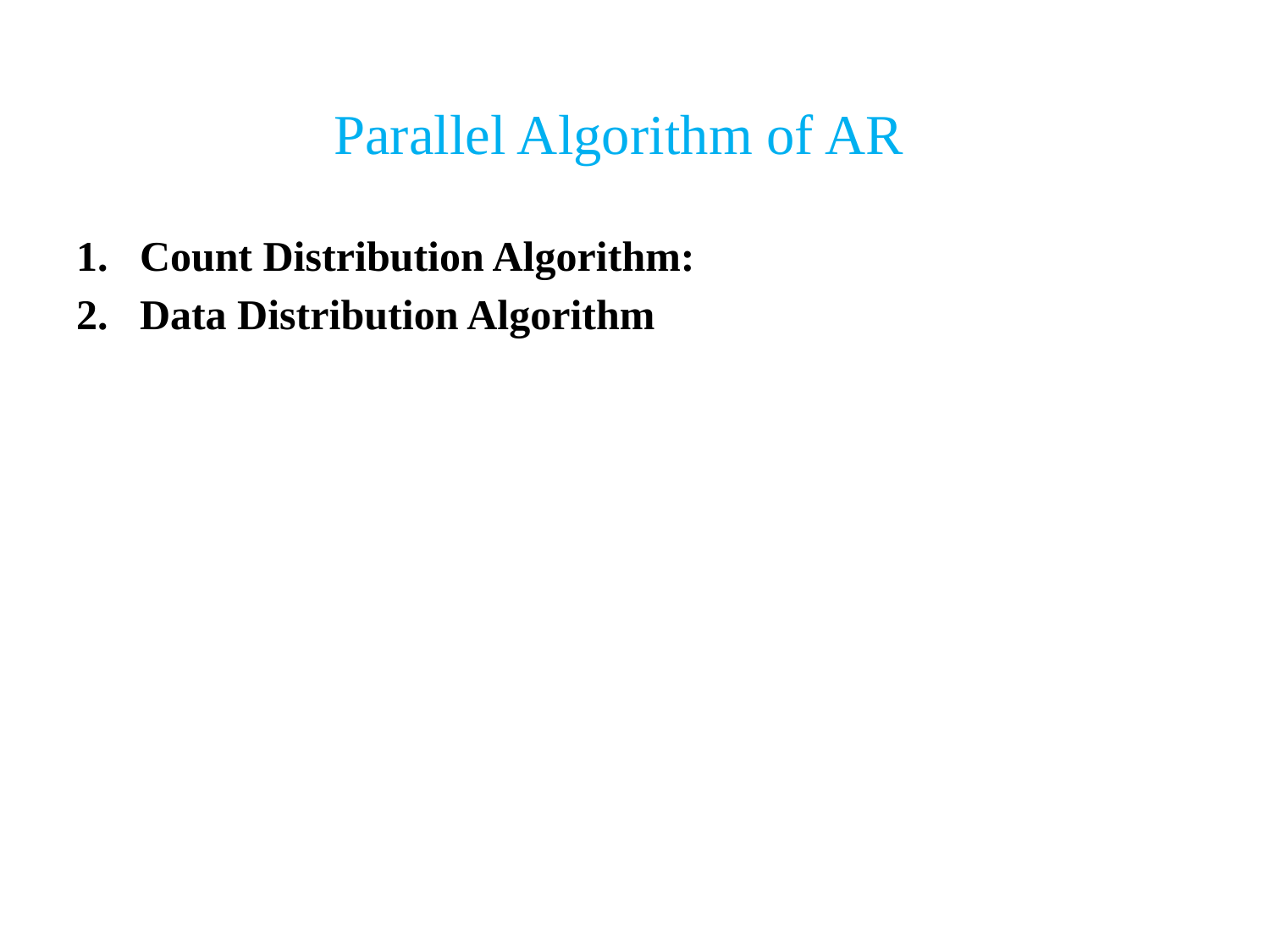

# Parallel Algorithm of AR
Count Distribution Algorithm:
Data Distribution Algorithm